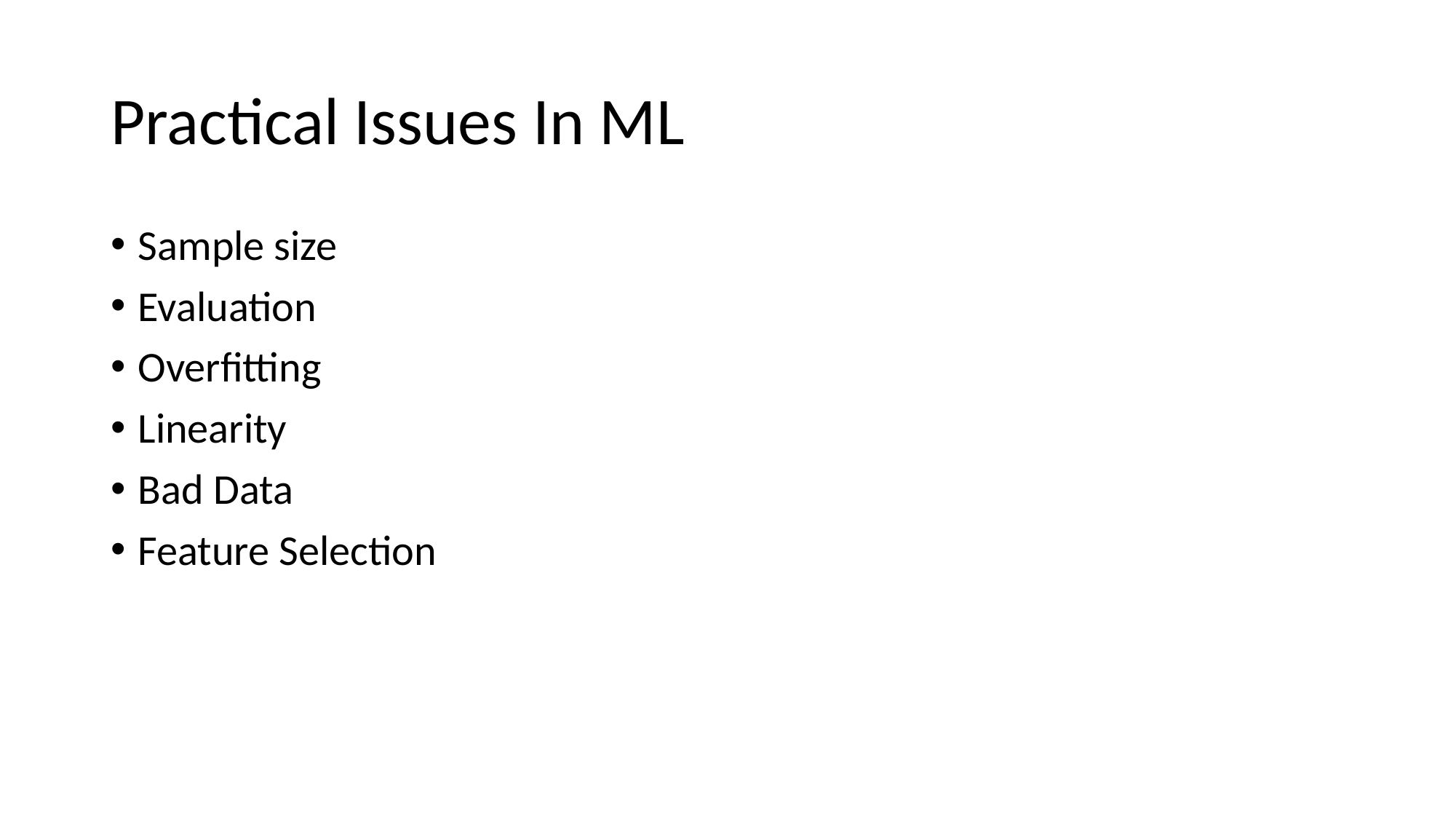

# Practical Issues In ML
Sample size
Evaluation
Overfitting
Linearity
Bad Data
Feature Selection